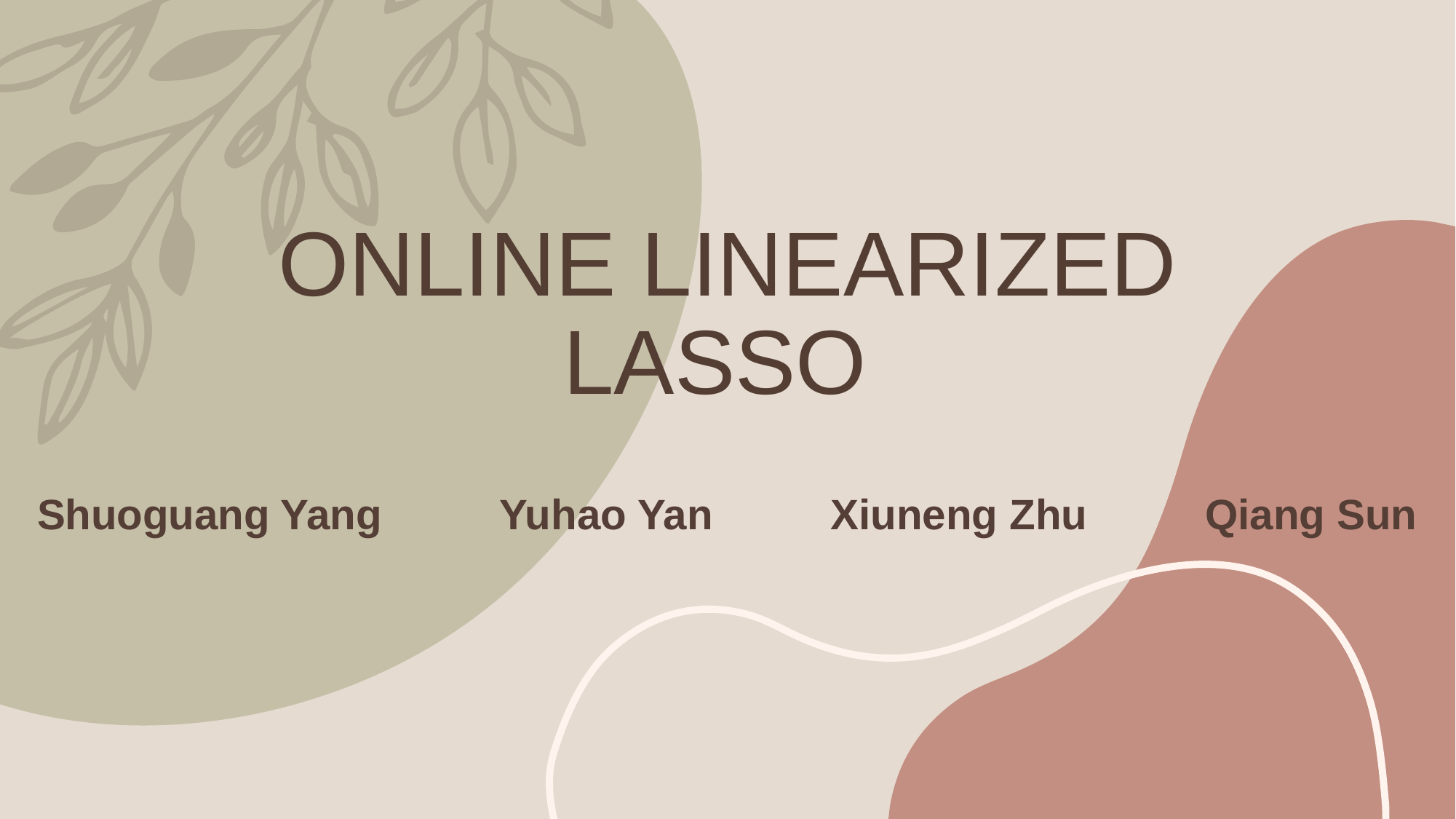

# ONLINE LINEARIZED LASSO
Shuoguang Yang          Yuhao Yan          Xiuneng Zhu          Qiang Sun